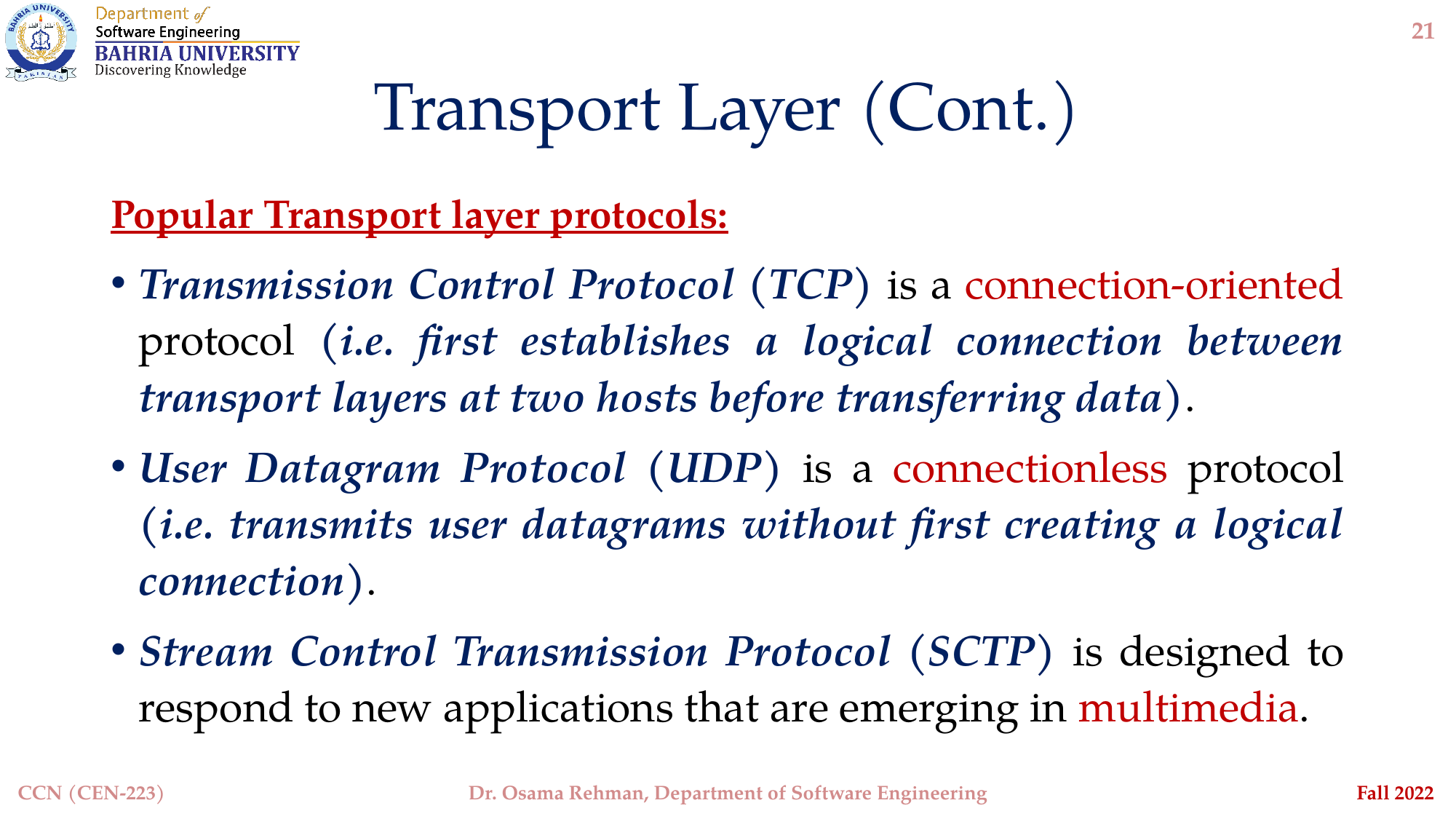

21
# Transport Layer (Cont.)
Popular Transport layer protocols:
Transmission Control Protocol (TCP) is a connection-oriented protocol (i.e. first establishes a logical connection between transport layers at two hosts before transferring data).
User Datagram Protocol (UDP) is a connectionless protocol (i.e. transmits user datagrams without first creating a logical connection).
Stream Control Transmission Protocol (SCTP) is designed to respond to new applications that are emerging in multimedia.
Dr. Osama Rehman, Department of Software Engineering
CCN (CEN-223)